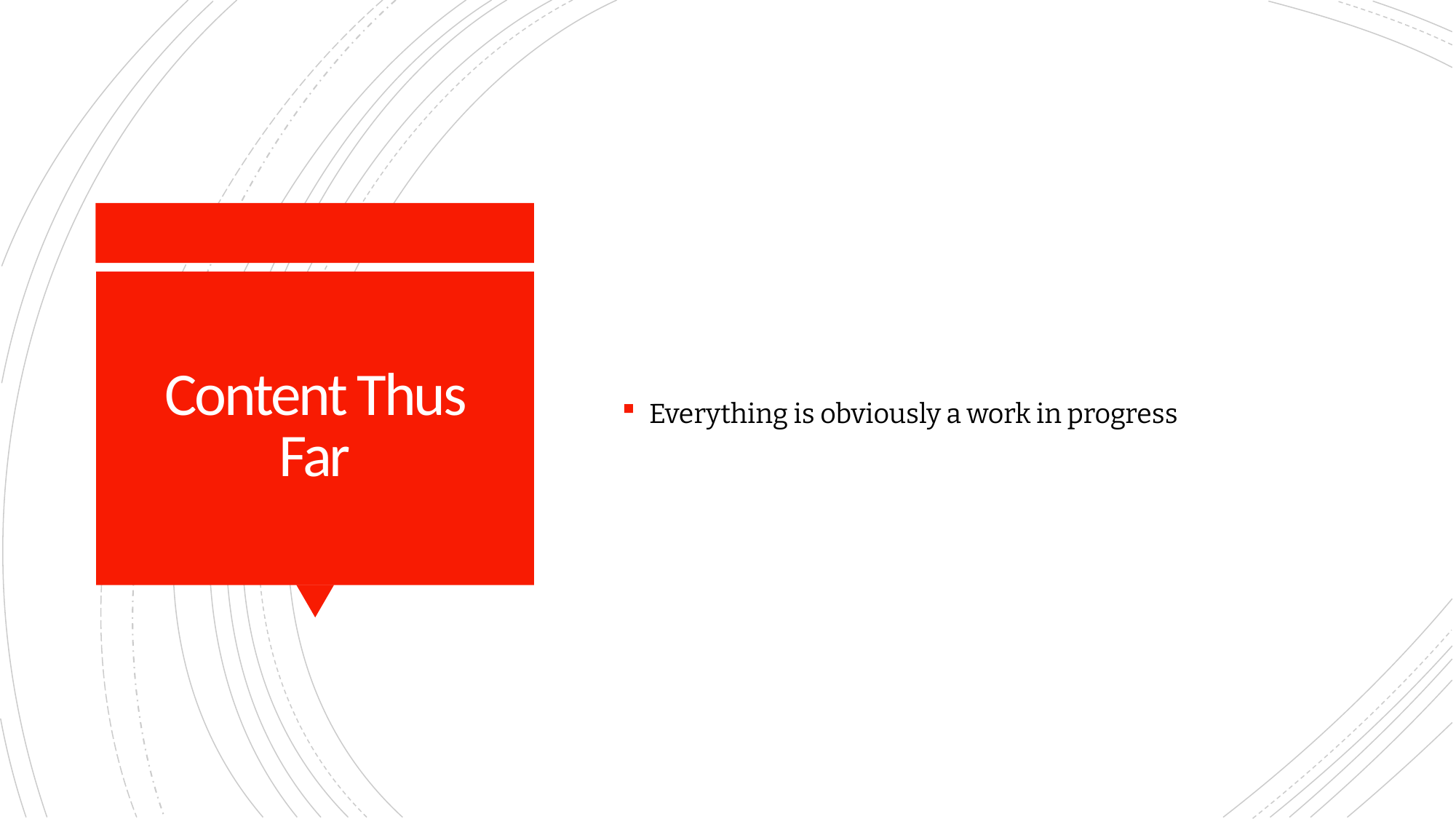

Everything is obviously a work in progress
# Content Thus Far